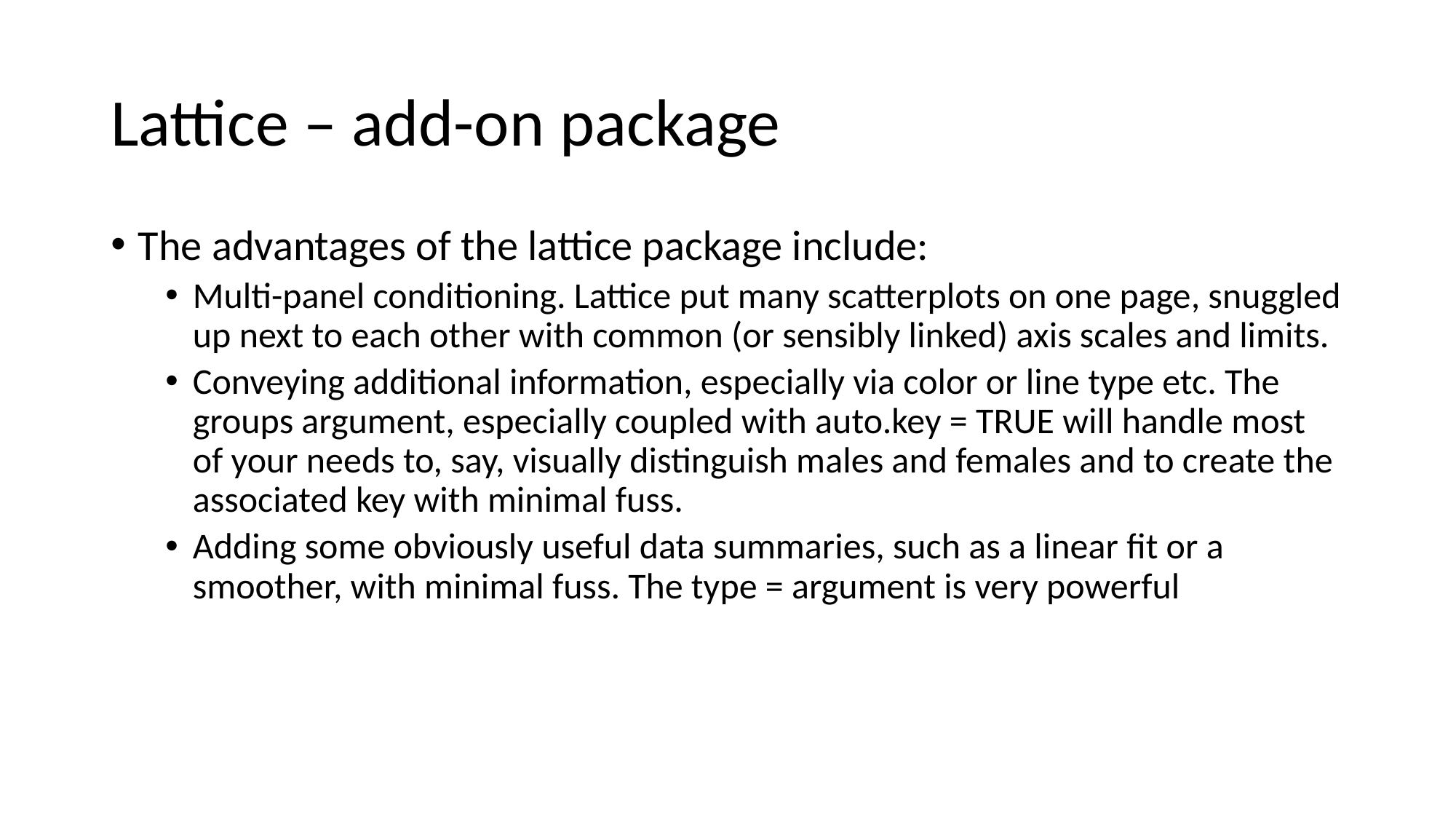

# Lattice – add-on package
The advantages of the lattice package include:
Multi-panel conditioning. Lattice put many scatterplots on one page, snuggled up next to each other with common (or sensibly linked) axis scales and limits.
Conveying additional information, especially via color or line type etc. The groups argument, especially coupled with auto.key = TRUE will handle most of your needs to, say, visually distinguish males and females and to create the associated key with minimal fuss.
Adding some obviously useful data summaries, such as a linear fit or a smoother, with minimal fuss. The type = argument is very powerful